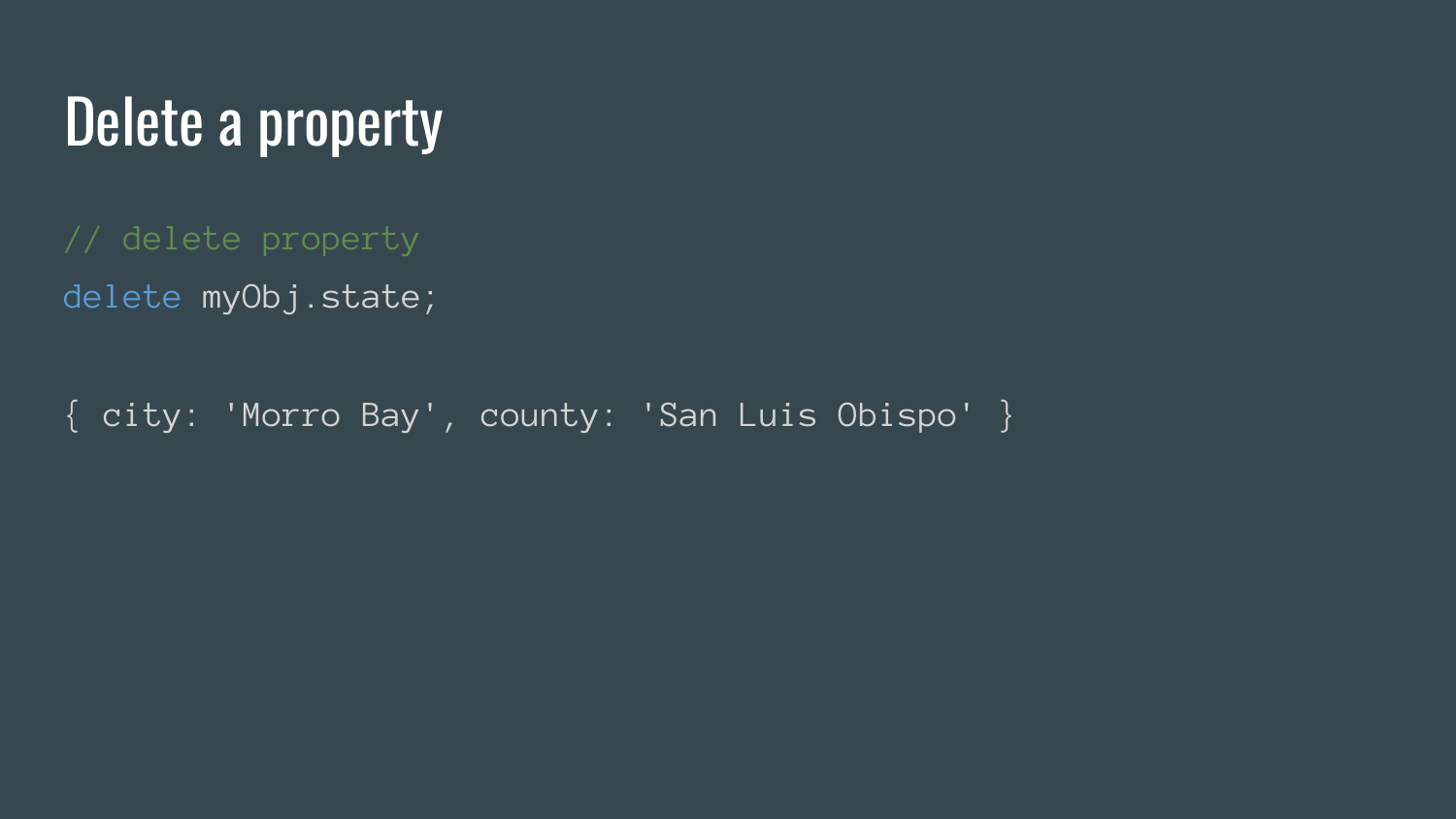

# Delete a property
// delete property
delete myObj.state;

{ city: 'Morro Bay', county: 'San Luis Obispo' }